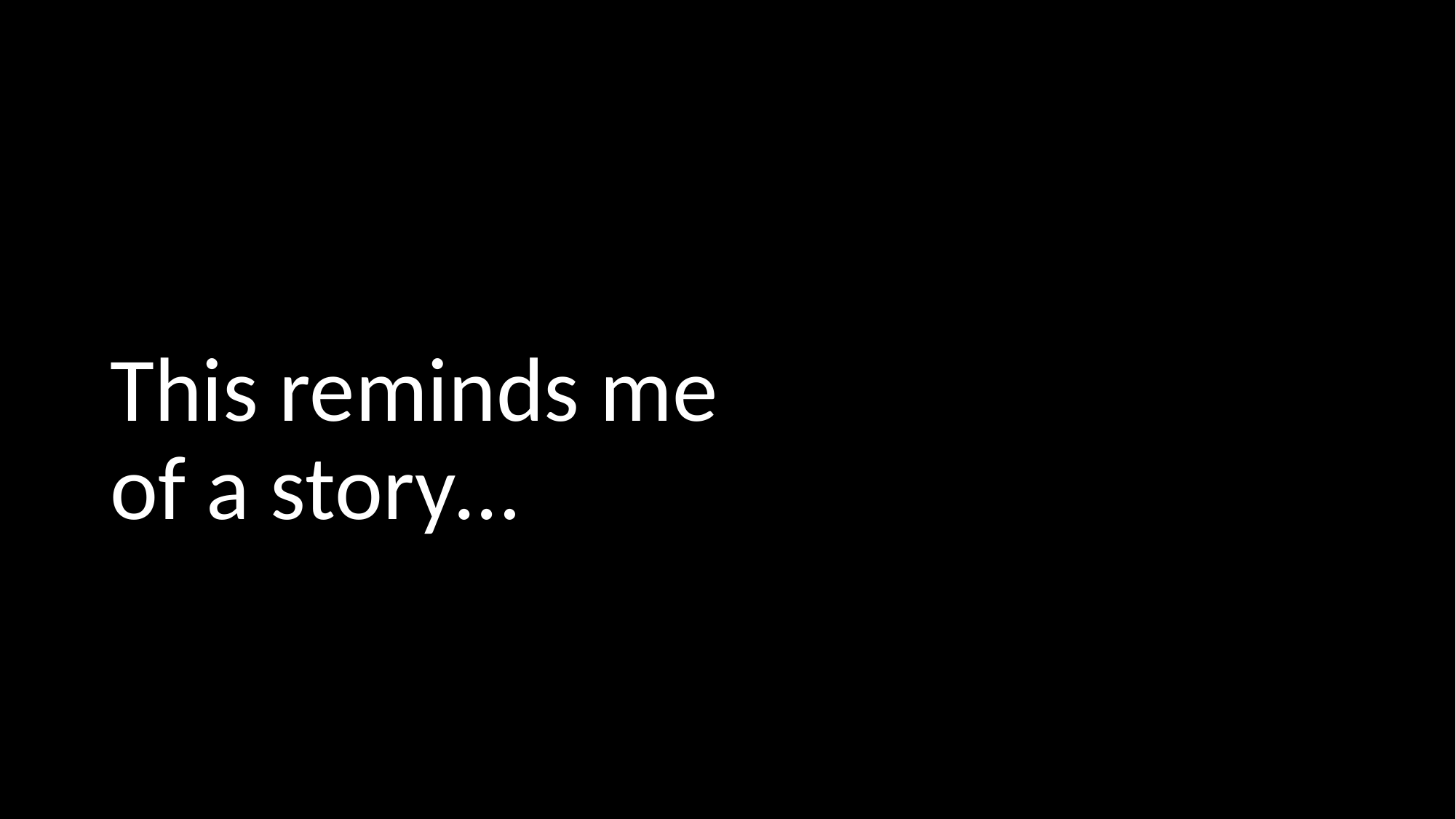

# This reminds me of a story…